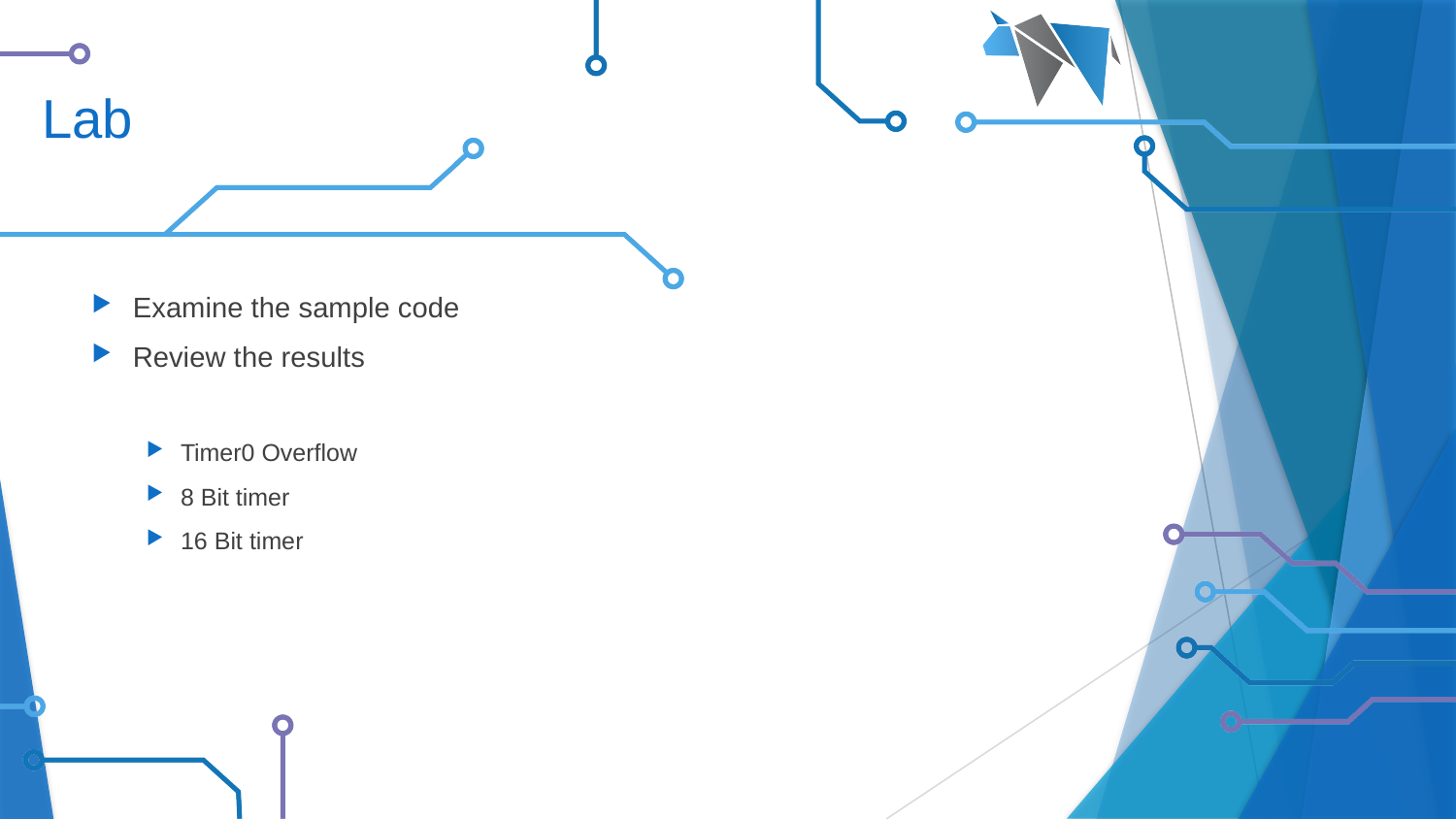

# Lab
Examine the sample code
Review the results

Timer0 Overflow
8 Bit timer
16 Bit timer